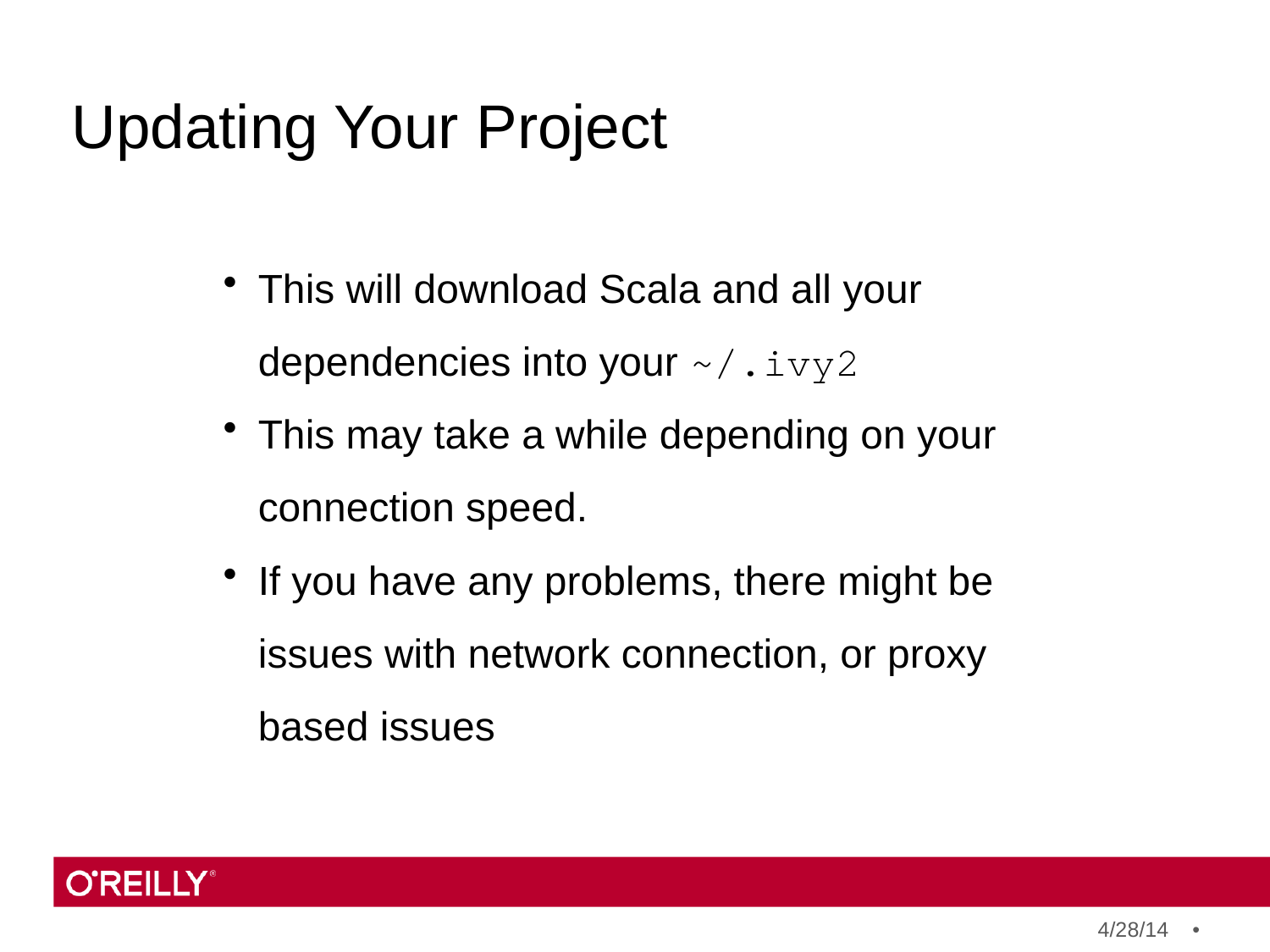

Updating Your Project
This will download Scala and all your dependencies into your ~/.ivy2
This may take a while depending on your connection speed.
If you have any problems, there might be issues with network connection, or proxy based issues
12
4/28/14    •